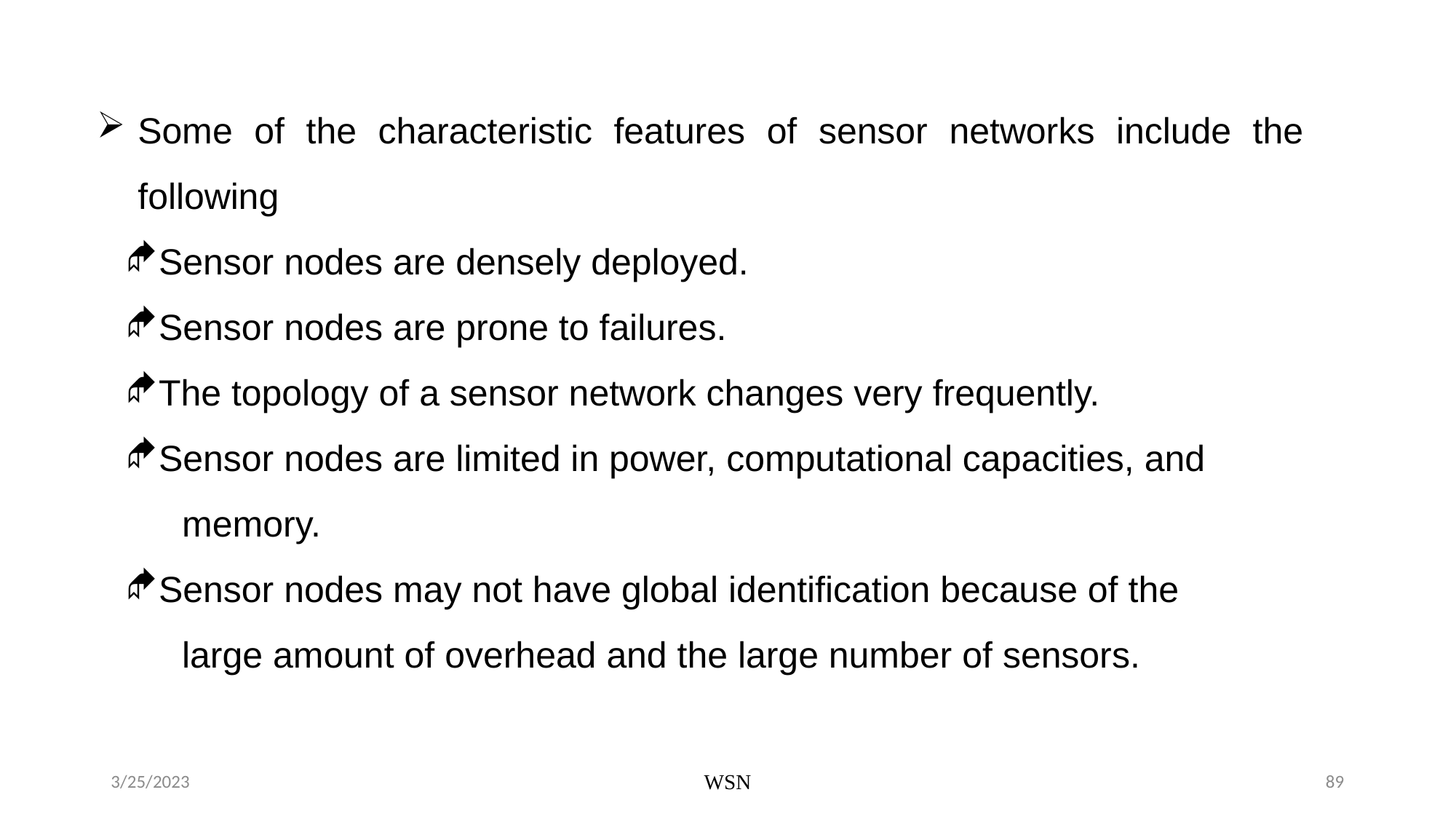

Some of the characteristic features of sensor networks include the following
Sensor nodes are densely deployed.
Sensor nodes are prone to failures.
The topology of a sensor network changes very frequently.
Sensor nodes are limited in power, computational capacities, and
   memory.
Sensor nodes may not have global identification because of the
   large amount of overhead and the large number of sensors.

3/25/2023
WSN
89